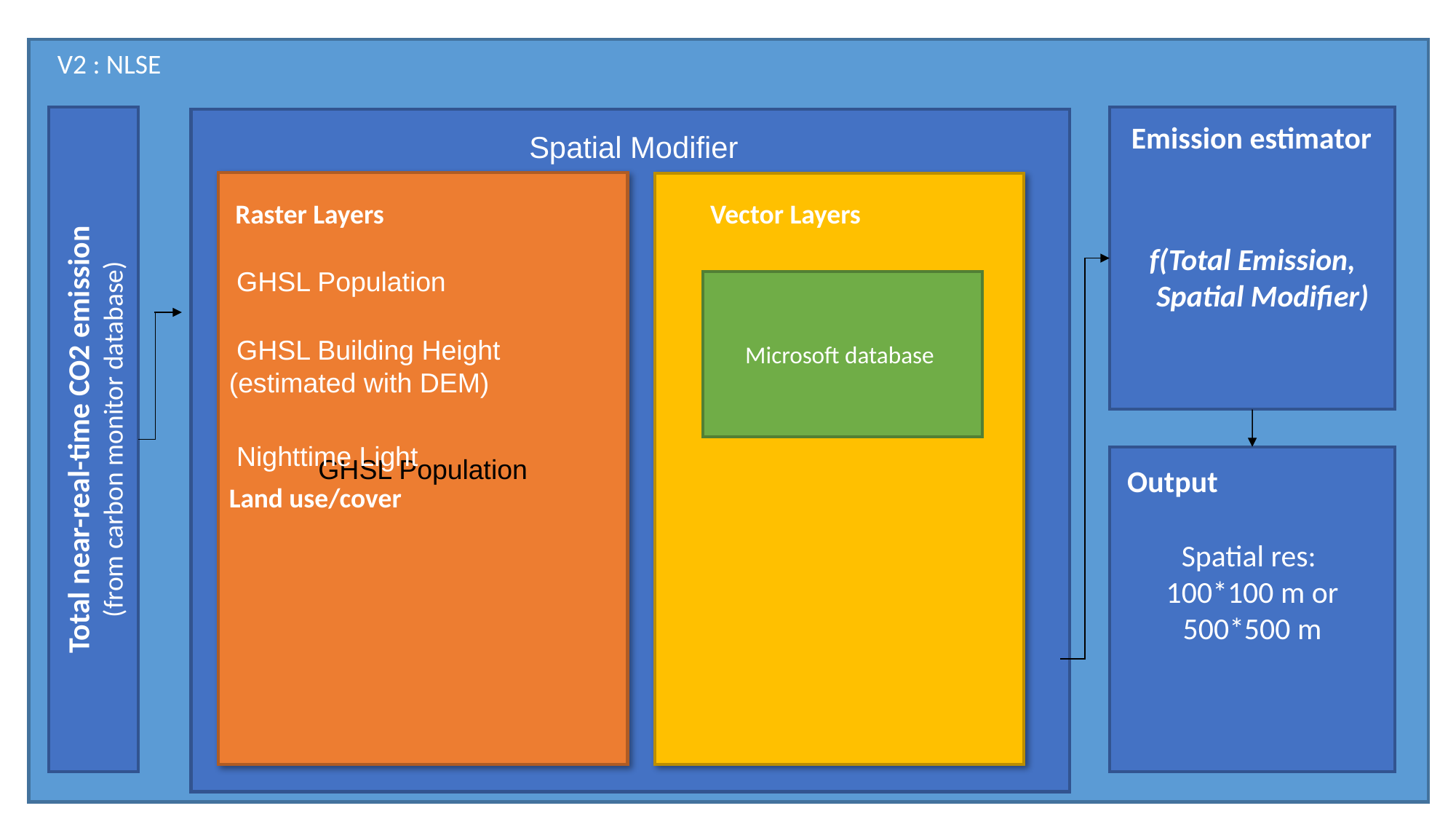

V2 : NLSE

 f(Total Emission,
   Spatial Modifier)

Emission estimator

Spatial Modifier
GHSL Population

Raster Layers
Spatial Modifier
Vector Layers

 GHSL Population
Microsoft database

 GHSL Building Height
(estimated with DEM)
Total near-real-time CO2 emission
 (from carbon monitor database)

 Nighttime Light
Spatial res:
100*100 m or 500*500 m

Output
Land use/cover